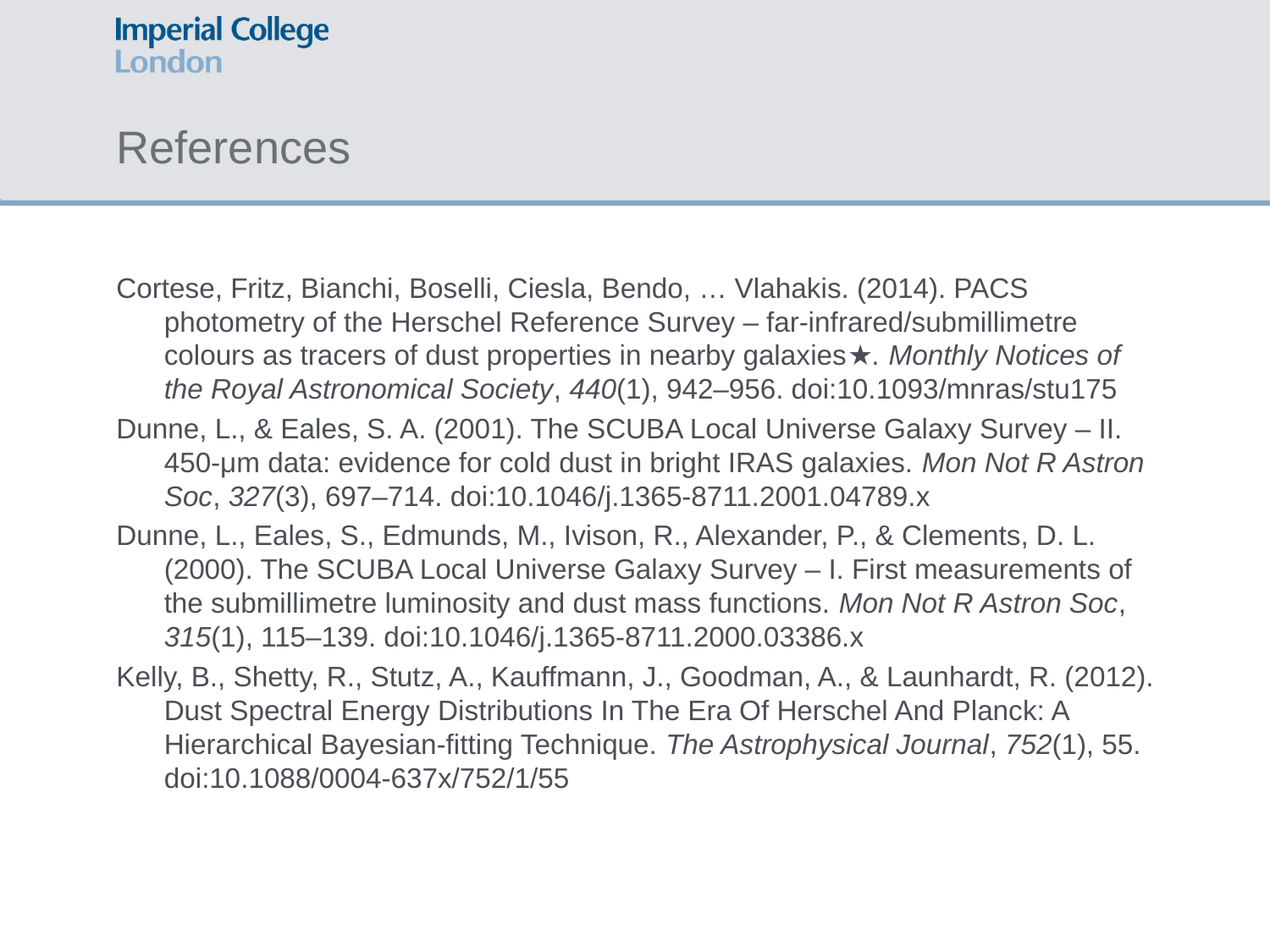

# References
Cortese, Fritz, Bianchi, Boselli, Ciesla, Bendo, … Vlahakis. (2014). PACS photometry of the Herschel Reference Survey – far-infrared/submillimetre colours as tracers of dust properties in nearby galaxies★. Monthly Notices of the Royal Astronomical Society, 440(1), 942–956. doi:10.1093/mnras/stu175
Dunne, L., & Eales, S. A. (2001). The SCUBA Local Universe Galaxy Survey – II. 450‐μm data: evidence for cold dust in bright IRAS galaxies. Mon Not R Astron Soc, 327(3), 697–714. doi:10.1046/j.1365-8711.2001.04789.x
Dunne, L., Eales, S., Edmunds, M., Ivison, R., Alexander, P., & Clements, D. L. (2000). The SCUBA Local Universe Galaxy Survey – I. First measurements of the submillimetre luminosity and dust mass functions. Mon Not R Astron Soc, 315(1), 115–139. doi:10.1046/j.1365-8711.2000.03386.x
Kelly, B., Shetty, R., Stutz, A., Kauffmann, J., Goodman, A., & Launhardt, R. (2012). Dust Spectral Energy Distributions In The Era Of Herschel And Planck: A Hierarchical Bayesian-fitting Technique. The Astrophysical Journal, 752(1), 55. doi:10.1088/0004-637x/752/1/55